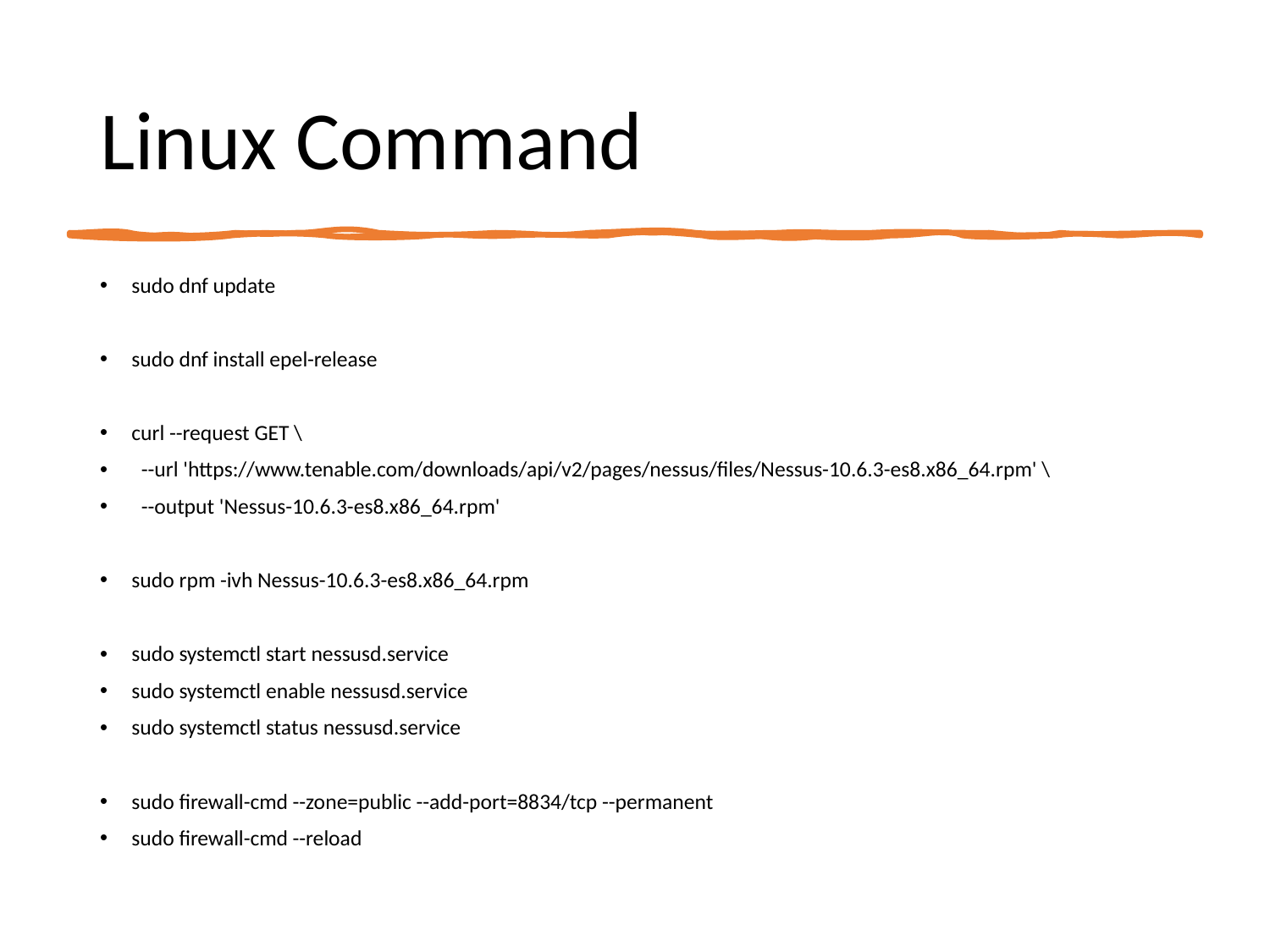

# Linux Command

sudo dnf update

sudo dnf install epel-release

curl --request GET \
  --url 'https://www.tenable.com/downloads/api/v2/pages/nessus/files/Nessus-10.6.3-es8.x86_64.rpm' \
  --output 'Nessus-10.6.3-es8.x86_64.rpm'

sudo rpm -ivh Nessus-10.6.3-es8.x86_64.rpm

sudo systemctl start nessusd.service
sudo systemctl enable nessusd.service
sudo systemctl status nessusd.service

sudo firewall-cmd --zone=public --add-port=8834/tcp --permanent
sudo firewall-cmd --reload